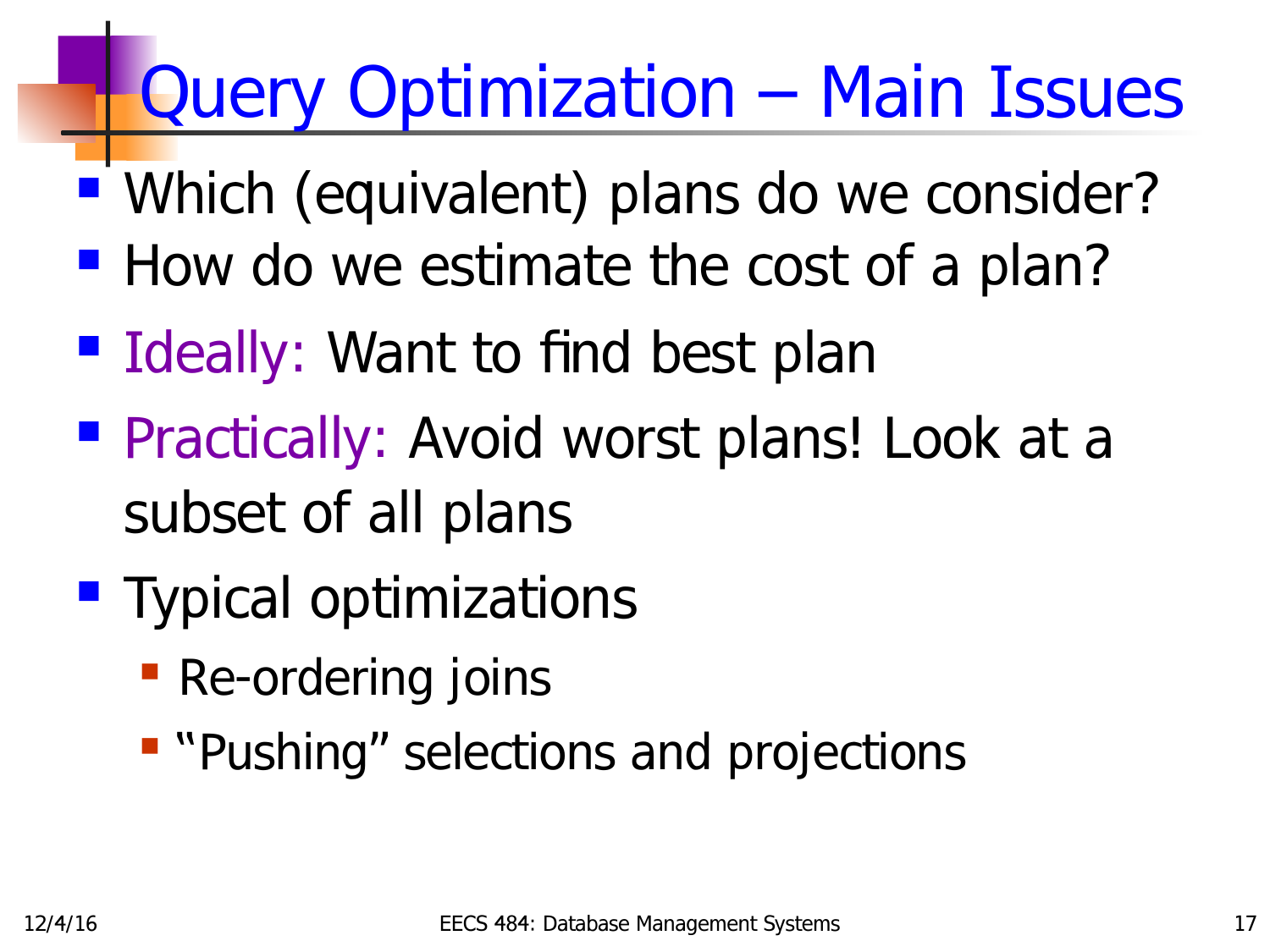

# Query Optimization – Main Issues
Which (equivalent) plans do we consider?
How do we estimate the cost of a plan?
Ideally: Want to find best plan
Practically: Avoid worst plans! Look at a subset of all plans
Typical optimizations
Re-ordering joins
“Pushing” selections and projections
12/4/16
EECS 484: Database Management Systems
17